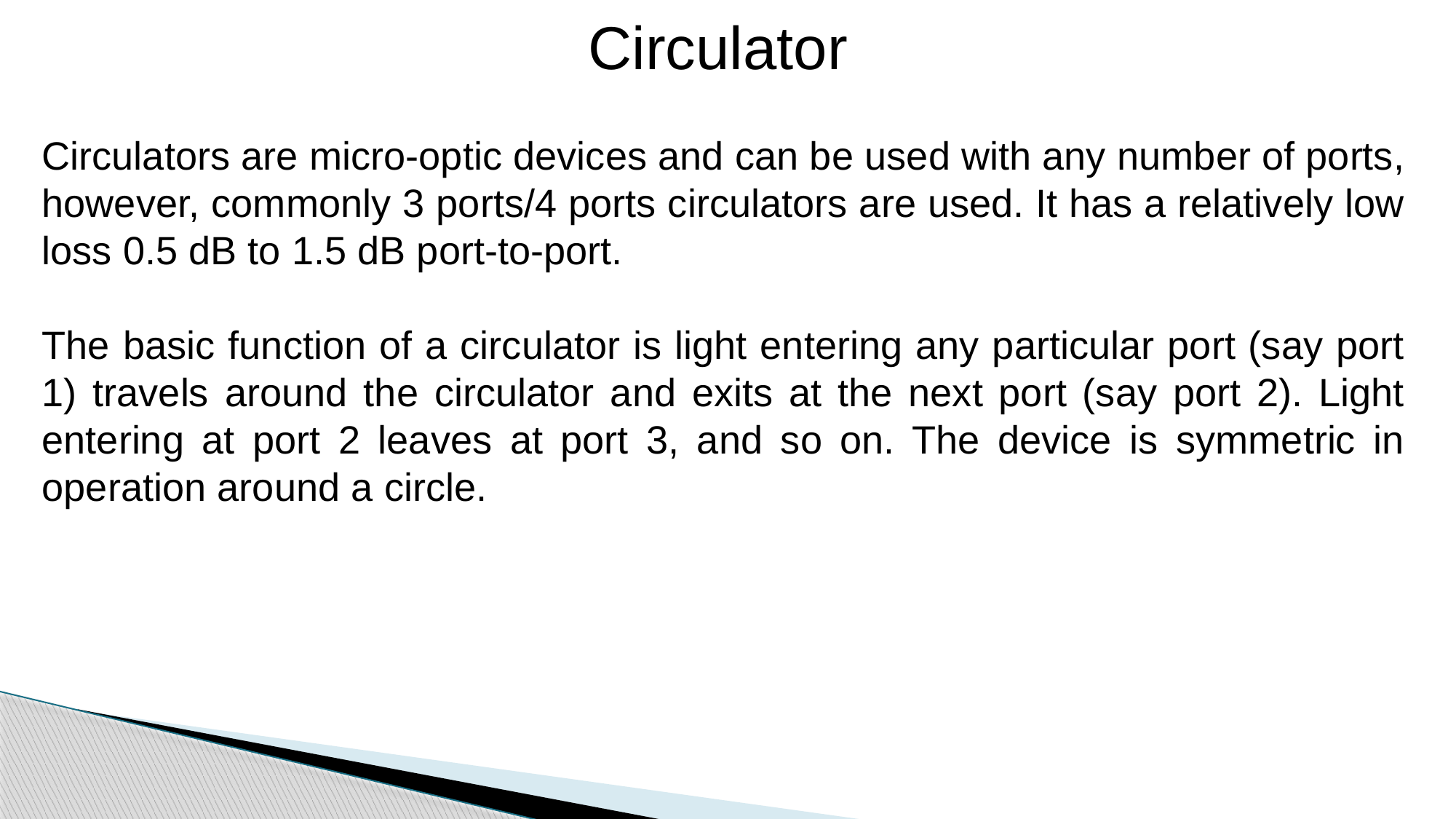

Circulator
Circulators are micro-optic devices and can be used with any number of ports, however, commonly 3 ports/4 ports circulators are used. It has a relatively low loss 0.5 dB to 1.5 dB port-to-port.

The basic function of a circulator is light entering any particular port (say port 1) travels around the circulator and exits at the next port (say port 2). Light entering at port 2 leaves at port 3, and so on. The device is symmetric in operation around a circle.